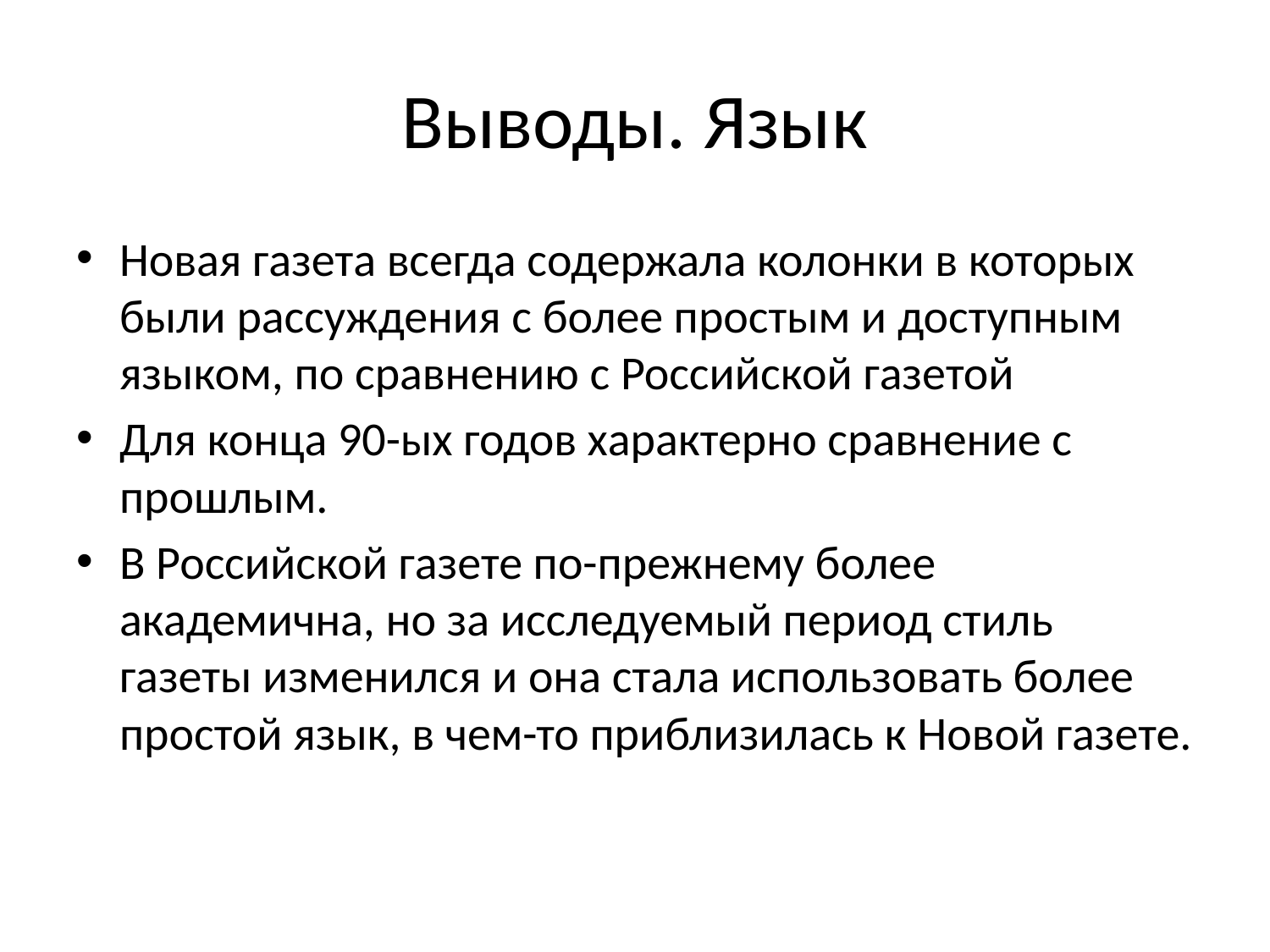

# Выводы. Язык
Новая газета всегда содержала колонки в которых были рассуждения с более простым и доступным языком, по сравнению с Российской газетой
Для конца 90-ых годов характерно сравнение с прошлым.
В Российской газете по-прежнему более академична, но за исследуемый период стиль газеты изменился и она стала использовать более простой язык, в чем-то приблизилась к Новой газете.